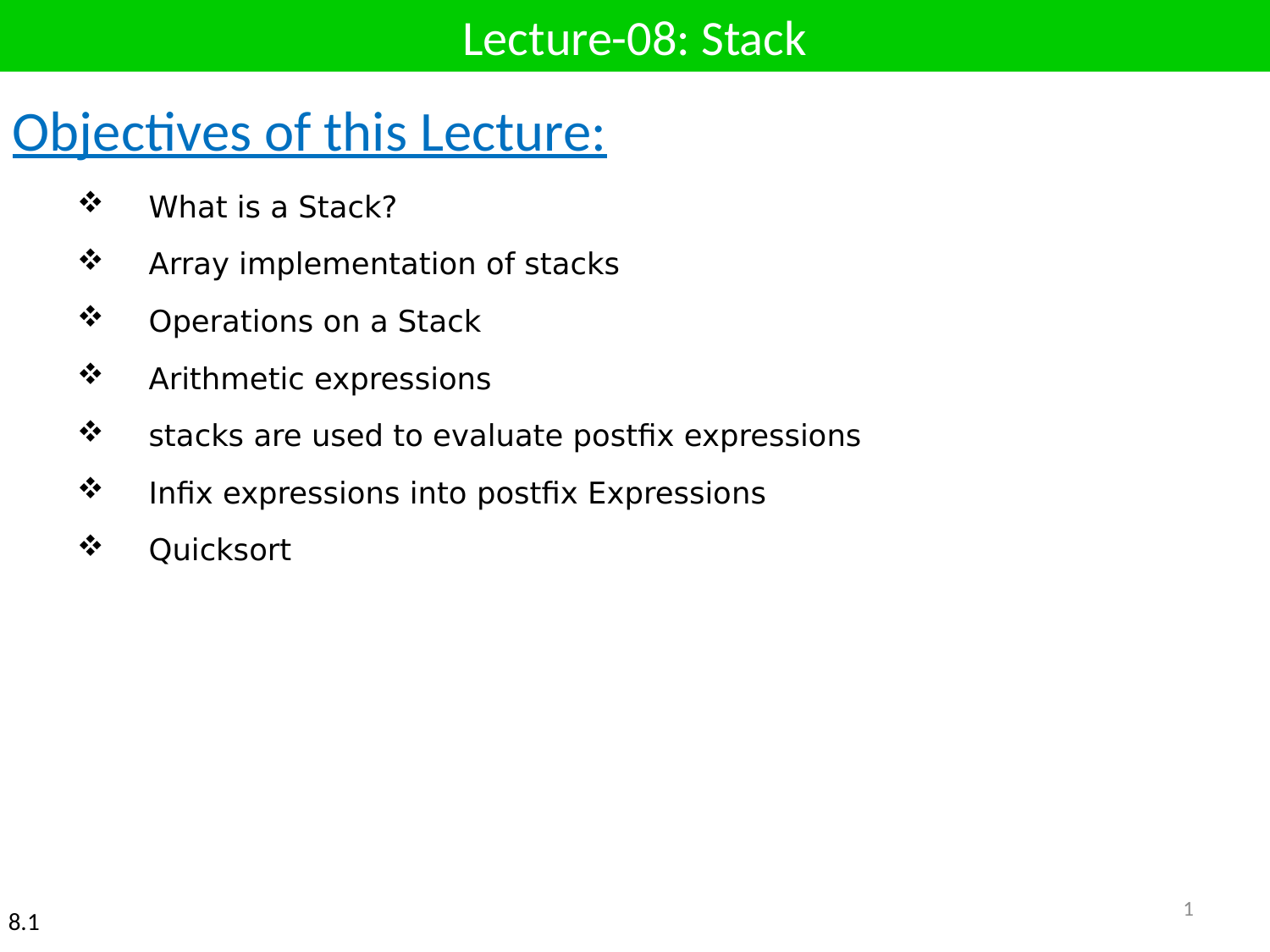

Lecture-08: Stack
Objectives of this Lecture:
What is a Stack?
Array implementation of stacks
Operations on a Stack
Arithmetic expressions
stacks are used to evaluate postfix expressions
Infix expressions into postfix Expressions
Quicksort
1
8.1